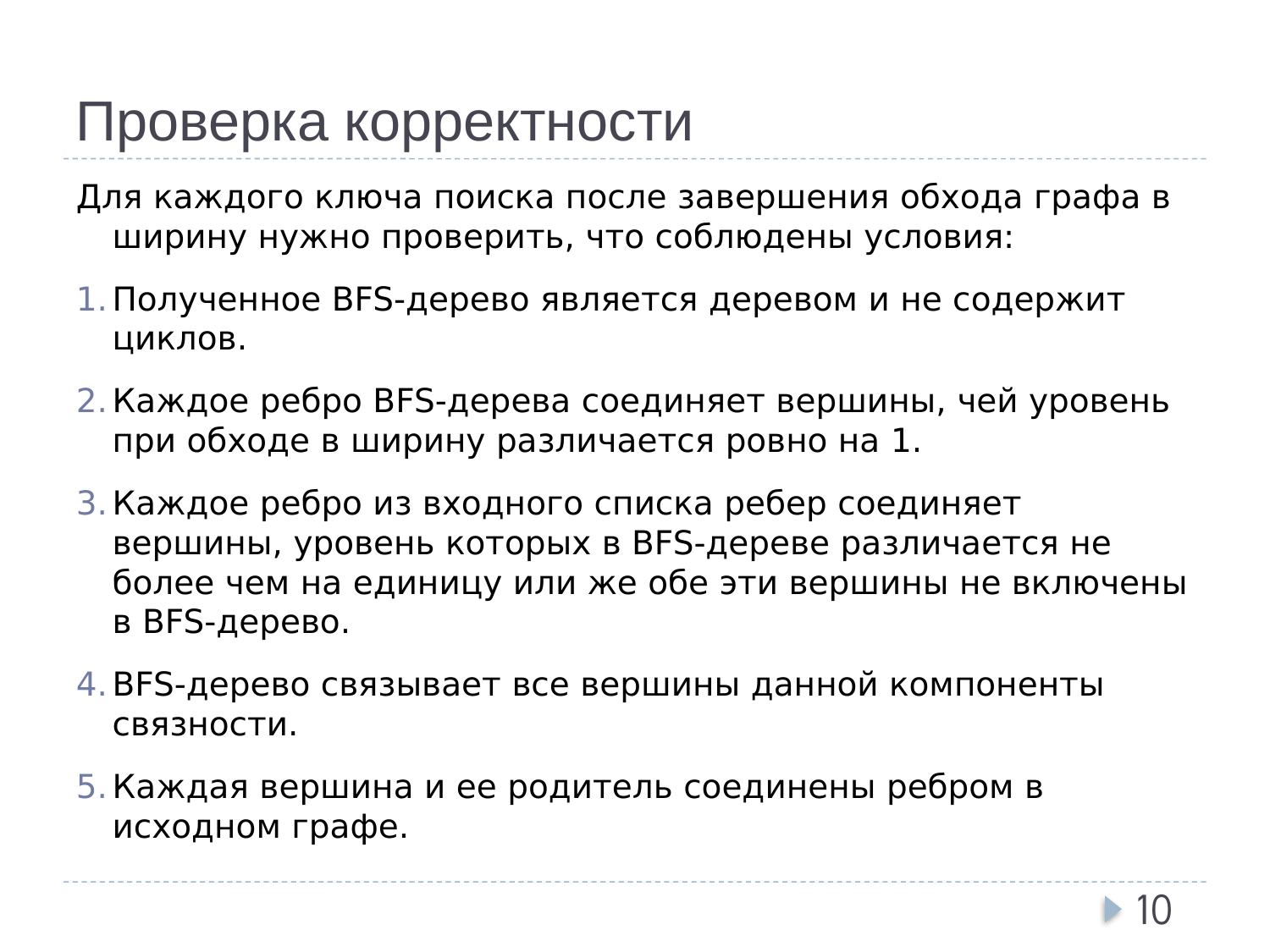

# Проверка корректности
Для каждого ключа поиска после завершения обхода графа в ширину нужно проверить, что соблюдены условия:
Полученное BFS-дерево является деревом и не содержит циклов.
Каждое ребро BFS-дерева соединяет вершины, чей уровень при обходе в ширину различается ровно на 1.
Каждое ребро из входного списка ребер соединяет вершины, уровень которых в BFS-дереве различается не более чем на единицу или же обе эти вершины не включены в BFS-дерево.
BFS-дерево связывает все вершины данной компоненты связности.
Каждая вершина и ее родитель соединены ребром в исходном графе.

10